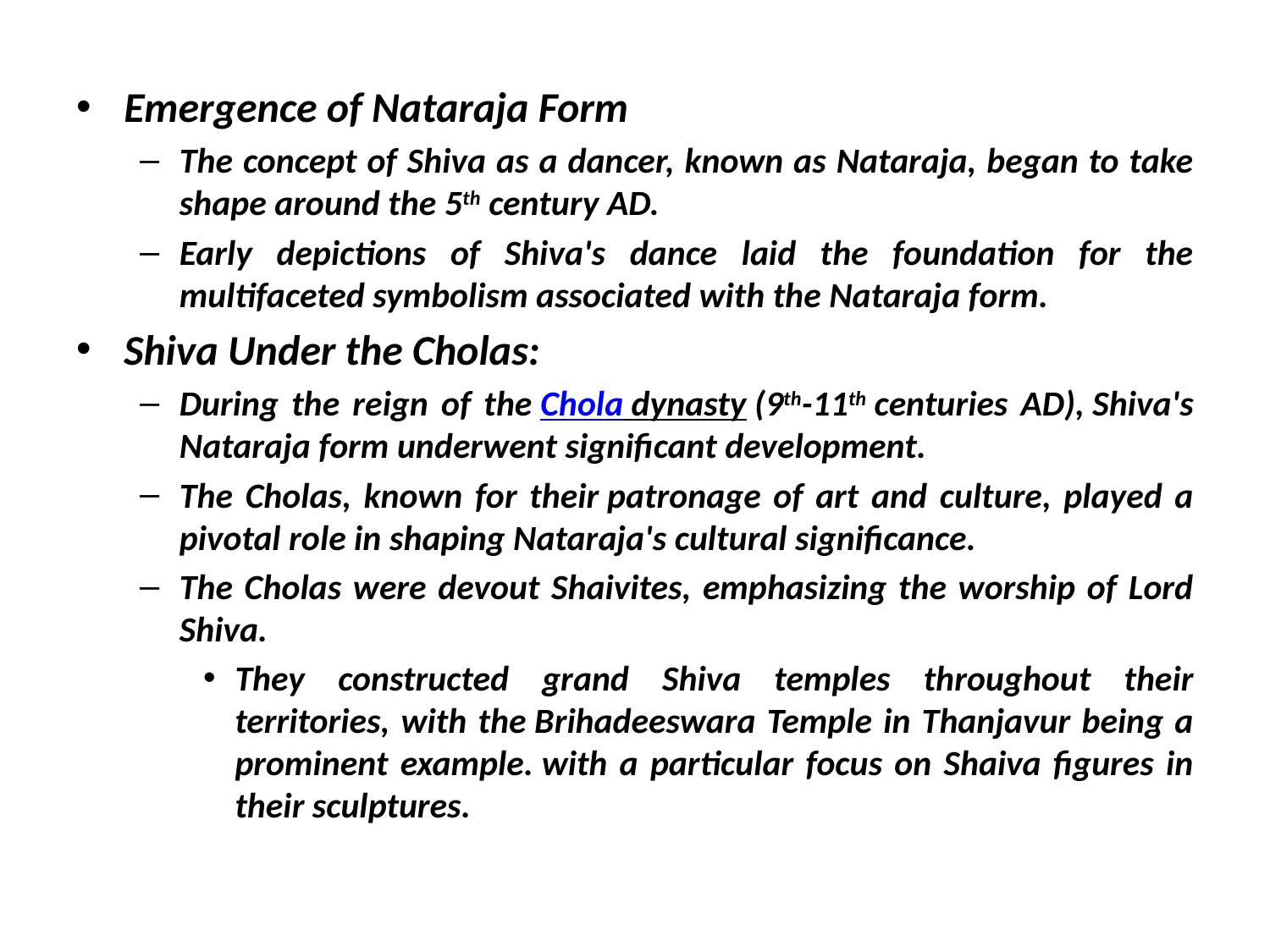

Emergence of Nataraja Form
The concept of Shiva as a dancer, known as Nataraja, began to take shape around the 5th century AD.
Early depictions of Shiva's dance laid the foundation for the multifaceted symbolism associated with the Nataraja form.
Shiva Under the Cholas:
During the reign of the Chola dynasty (9th-11th centuries AD), Shiva's Nataraja form underwent significant development.
The Cholas, known for their patronage of art and culture, played a pivotal role in shaping Nataraja's cultural significance.
The Cholas were devout Shaivites, emphasizing the worship of Lord Shiva.
They constructed grand Shiva temples throughout their territories, with the Brihadeeswara Temple in Thanjavur being a prominent example. with a particular focus on Shaiva figures in their sculptures.